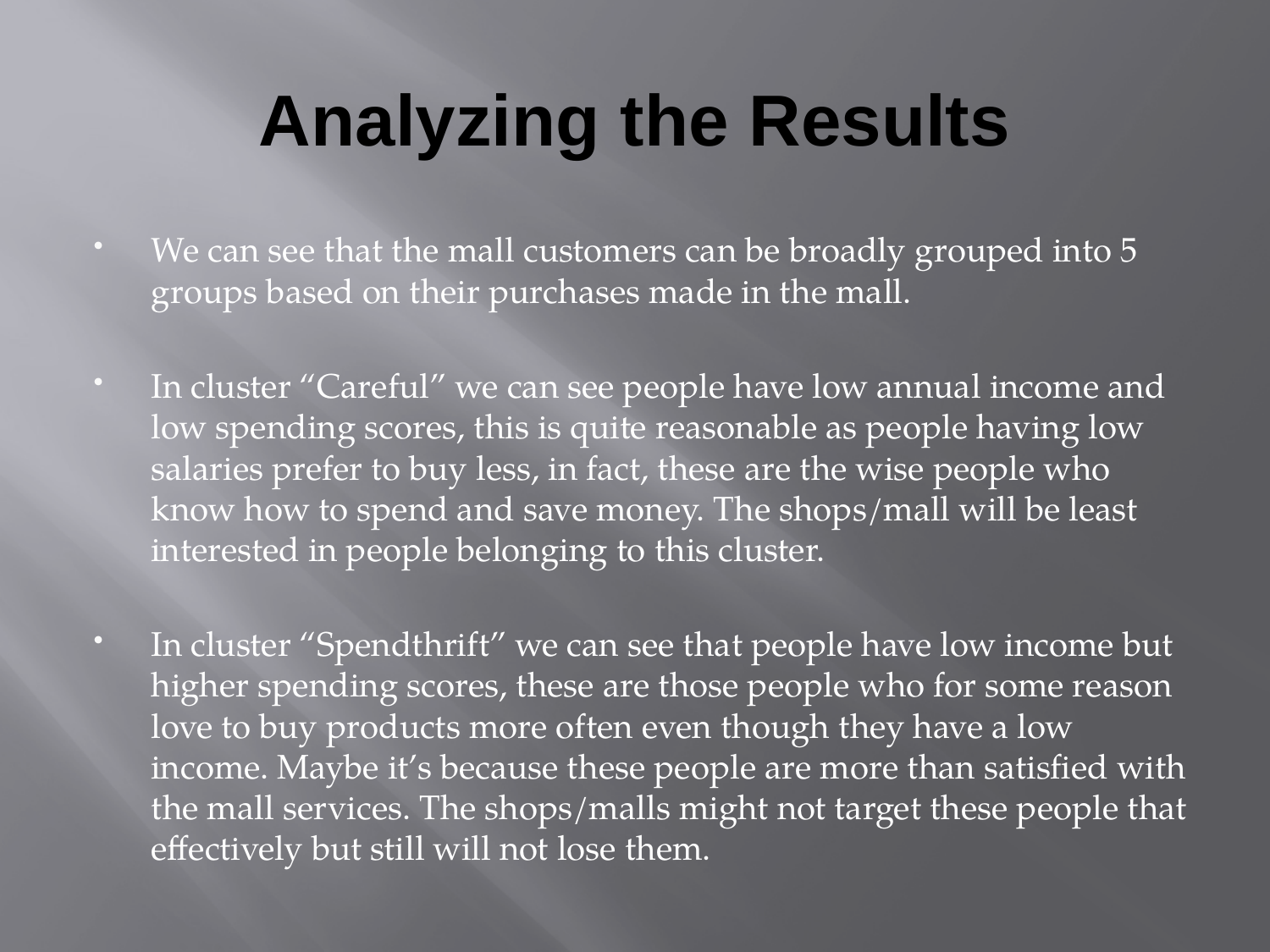

# Analyzing the Results
We can see that the mall customers can be broadly grouped into 5 groups based on their purchases made in the mall.

In cluster “Careful” we can see people have low annual income and low spending scores, this is quite reasonable as people having low salaries prefer to buy less, in fact, these are the wise people who know how to spend and save money. The shops/mall will be least interested in people belonging to this cluster.

In cluster “Spendthrift” we can see that people have low income but higher spending scores, these are those people who for some reason love to buy products more often even though they have a low income. Maybe it’s because these people are more than satisfied with the mall services. The shops/malls might not target these people that effectively but still will not lose them.